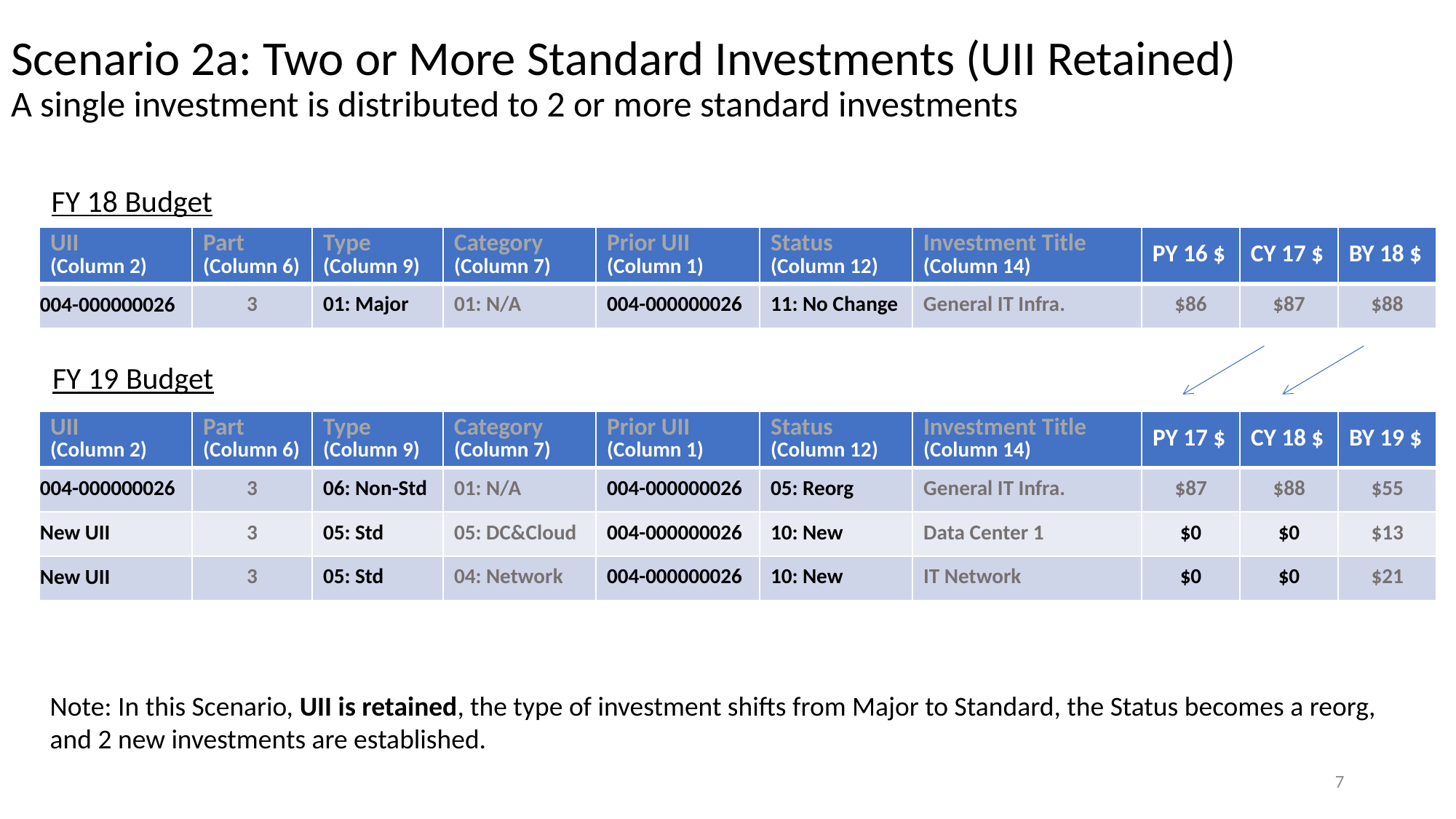

# Scenario 2a: Two or More Standard Investments (UII Retained) A single investment is distributed to 2 or more standard investments
FY 18 Budget

| UII (Column 2) | Part (Column 6) | Type (Column 9) | Category (Column 7) | Prior UII (Column 1) | Status (Column 12) | Investment Title (Column 14) | PY 16 $ | CY 17 $ | BY 18 $ |
| --- | --- | --- | --- | --- | --- | --- | --- | --- | --- |
| 004-000000026 | 3 | 01: Major | 01: N/A | 004-000000026 | 11: No Change | General IT Infra. | $86 | $87 | $88 |
FY 19 Budget

| UII (Column 2) | Part (Column 6) | Type (Column 9) | Category (Column 7) | Prior UII (Column 1) | Status (Column 12) | Investment Title (Column 14) | PY 17 $ | CY 18 $ | BY 19 $ |
| --- | --- | --- | --- | --- | --- | --- | --- | --- | --- |
| 004-000000026 | 3 | 06: Non-Std | 01: N/A | 004-000000026 | 05: Reorg | General IT Infra. | $87 | $88 | $55 |
| New UII | 3 | 05: Std | 05: DC&Cloud | 004-000000026 | 10: New | Data Center 1 | $0 | $0 | $13 |
| New UII | 3 | 05: Std | 04: Network | 004-000000026 | 10: New | IT Network | $0 | $0 | $21 |
Note: In this Scenario, UII is retained, the type of investment shifts from Major to Standard, the Status becomes a reorg, and 2 new investments are established.
7